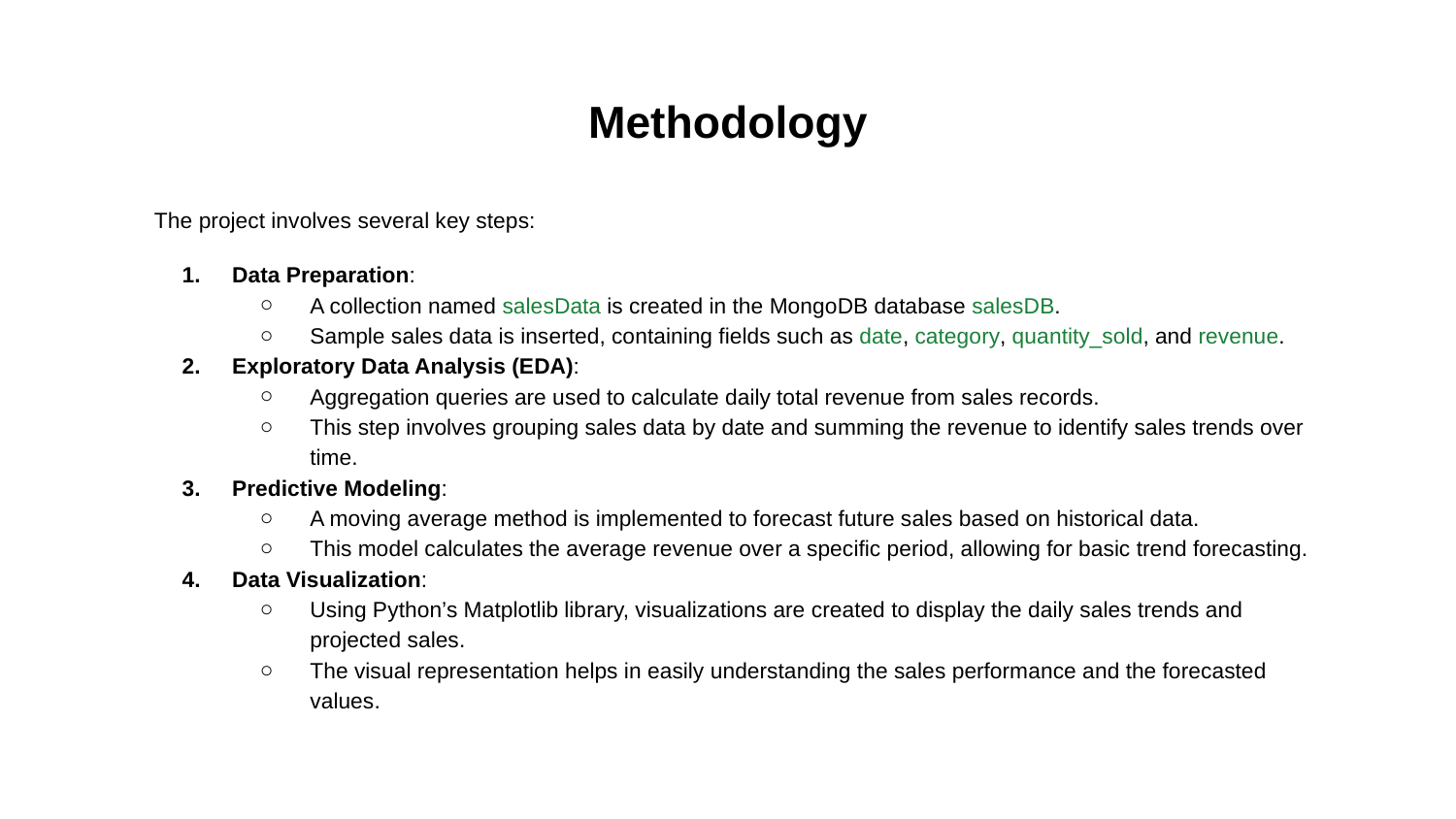

# Methodology
The project involves several key steps:
Data Preparation:
A collection named salesData is created in the MongoDB database salesDB.
Sample sales data is inserted, containing fields such as date, category, quantity_sold, and revenue.
Exploratory Data Analysis (EDA):
Aggregation queries are used to calculate daily total revenue from sales records.
This step involves grouping sales data by date and summing the revenue to identify sales trends over time.
Predictive Modeling:
A moving average method is implemented to forecast future sales based on historical data.
This model calculates the average revenue over a specific period, allowing for basic trend forecasting.
Data Visualization:
Using Python’s Matplotlib library, visualizations are created to display the daily sales trends and projected sales.
The visual representation helps in easily understanding the sales performance and the forecasted values.